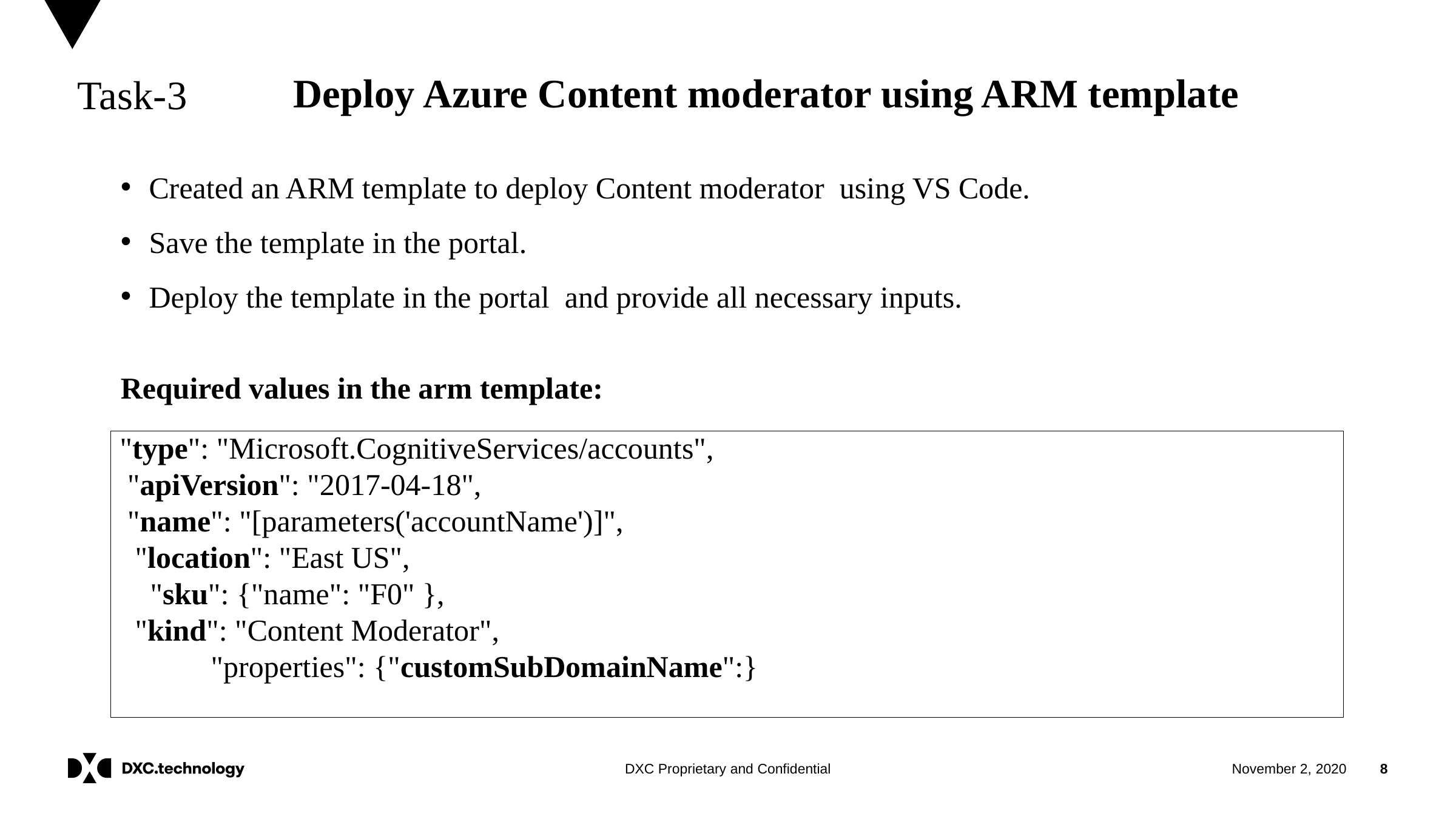

Task-3
Deploy Azure Content moderator using ARM template
Created an ARM template to deploy Content moderator  using VS Code.
Save the template in the portal.
Deploy the template in the portal  and provide all necessary inputs.

Required values in the arm template:

"type": "Microsoft.CognitiveServices/accounts",
 "apiVersion": "2017-04-18",
 "name": "[parameters('accountName')]",
  "location": "East US",
    "sku": {"name": "F0" },
  "kind": "Content Moderator",
            "properties": {"customSubDomainName":}